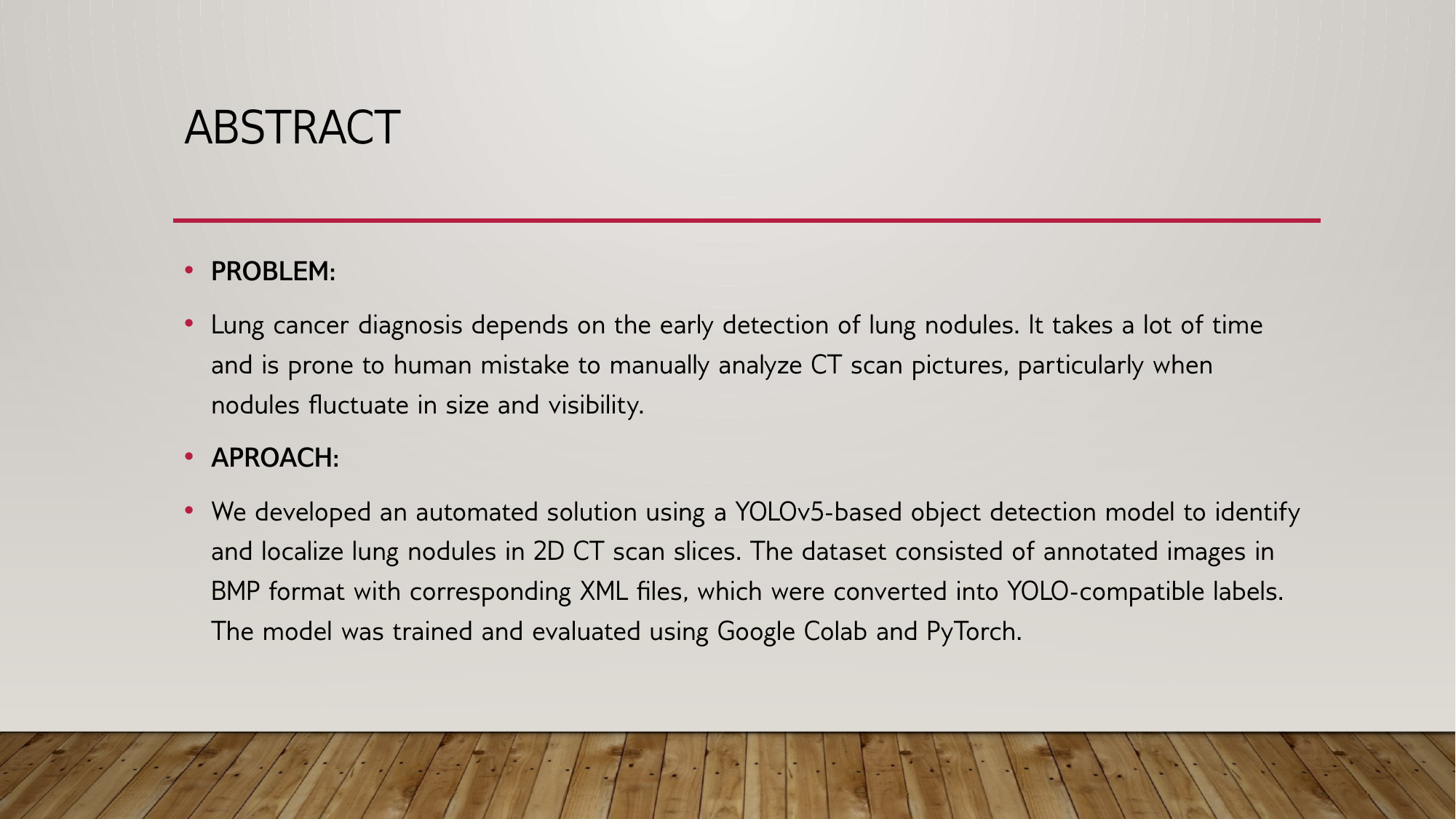

# Abstract
PROBLEM:
Lung cancer diagnosis depends on the early detection of lung nodules. It takes a lot of time and is prone to human mistake to manually analyze CT scan pictures, particularly when nodules fluctuate in size and visibility.
APROACH:
We developed an automated solution using a YOLOv5-based object detection model to identify and localize lung nodules in 2D CT scan slices. The dataset consisted of annotated images in BMP format with corresponding XML files, which were converted into YOLO-compatible labels. The model was trained and evaluated using Google Colab and PyTorch.